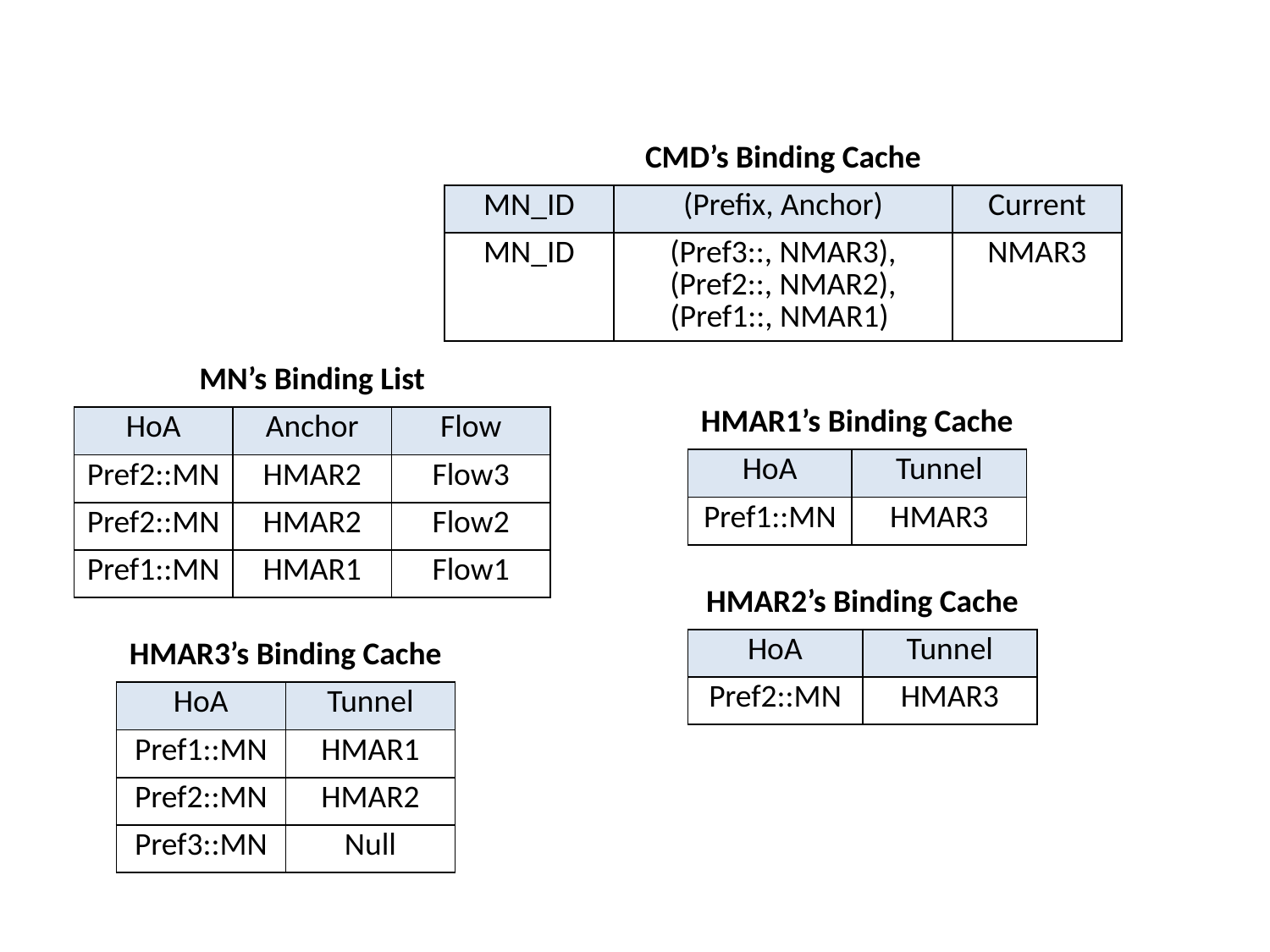

#
| CMD’s Binding Cache |  |  |
| --- | --- | --- |
| MN\_ID | (Prefix, Anchor) | Current |
| MN\_ID | (Pref3::, NMAR3), (Pref2::, NMAR2), (Pref1::, NMAR1) | NMAR3 |
| MN’s Binding List |  |  |
| --- | --- | --- |
| HoA | Anchor | Flow |
| Pref2::MN | HMAR2 | Flow3 |
| Pref2::MN | HMAR2 | Flow2 |
| Pref1::MN | HMAR1 | Flow1 |
| HMAR1’s Binding Cache |  |
| --- | --- |
| HoA | Tunnel |
| Pref1::MN | HMAR3 |
| HMAR2’s Binding Cache |  |
| --- | --- |
| HoA | Tunnel |
| Pref2::MN | HMAR3 |
| HMAR3’s Binding Cache |  |
| --- | --- |
| HoA | Tunnel |
| Pref1::MN | HMAR1 |
| Pref2::MN | HMAR2 |
| Pref3::MN | Null |